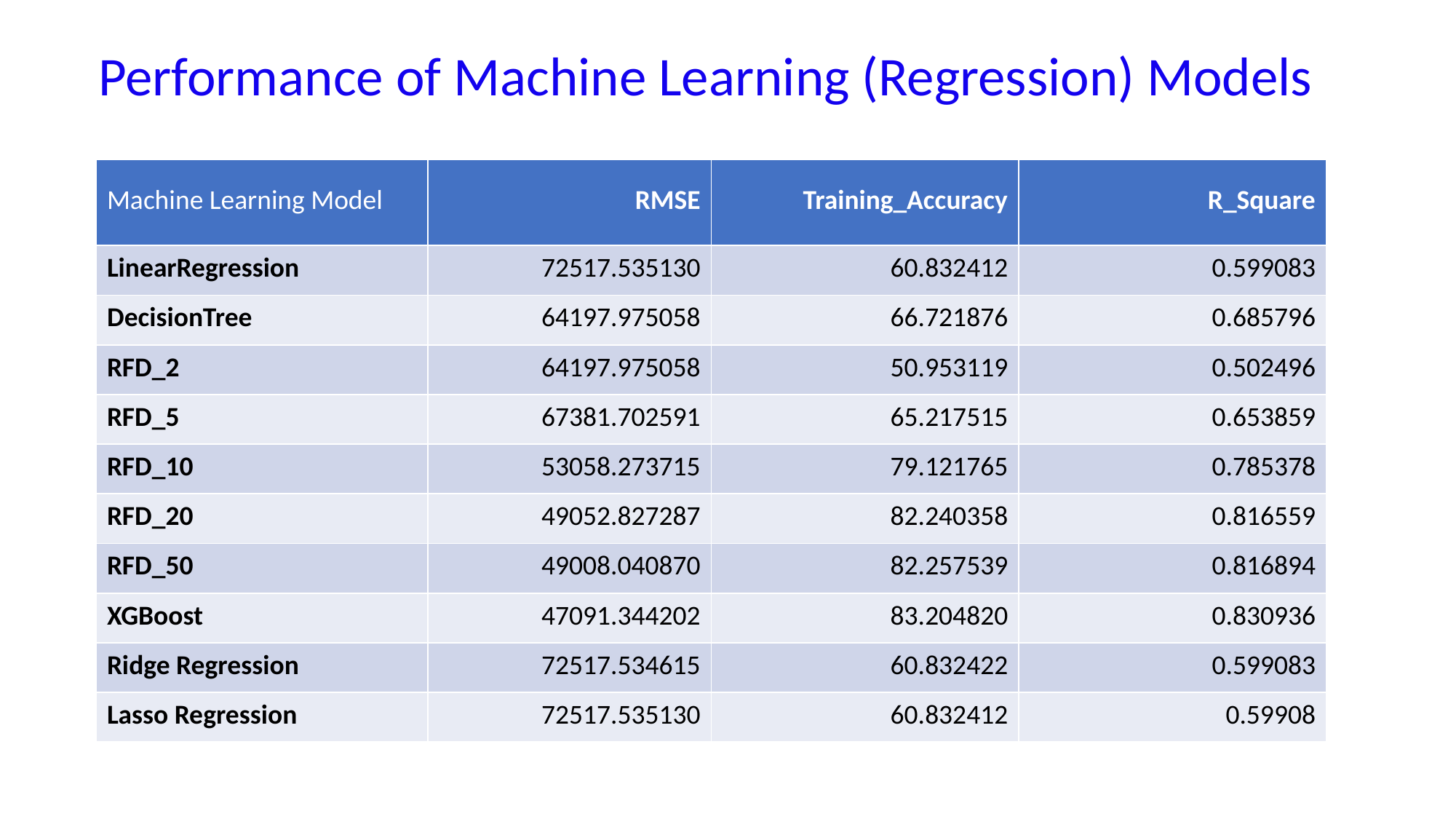

Performance of Machine Learning (Regression) Models
| Machine Learning Model | RMSE | Training\_Accuracy | R\_Square |
| --- | --- | --- | --- |
| LinearRegression | 72517.535130 | 60.832412 | 0.599083 |
| DecisionTree | 64197.975058 | 66.721876 | 0.685796 |
| RFD\_2 | 64197.975058 | 50.953119 | 0.502496 |
| RFD\_5 | 67381.702591 | 65.217515 | 0.653859 |
| RFD\_10 | 53058.273715 | 79.121765 | 0.785378 |
| RFD\_20 | 49052.827287 | 82.240358 | 0.816559 |
| RFD\_50 | 49008.040870 | 82.257539 | 0.816894 |
| XGBoost | 47091.344202 | 83.204820 | 0.830936 |
| Ridge Regression | 72517.534615 | 60.832422 | 0.599083 |
| Lasso Regression | 72517.535130 | 60.832412 | 0.59908 |